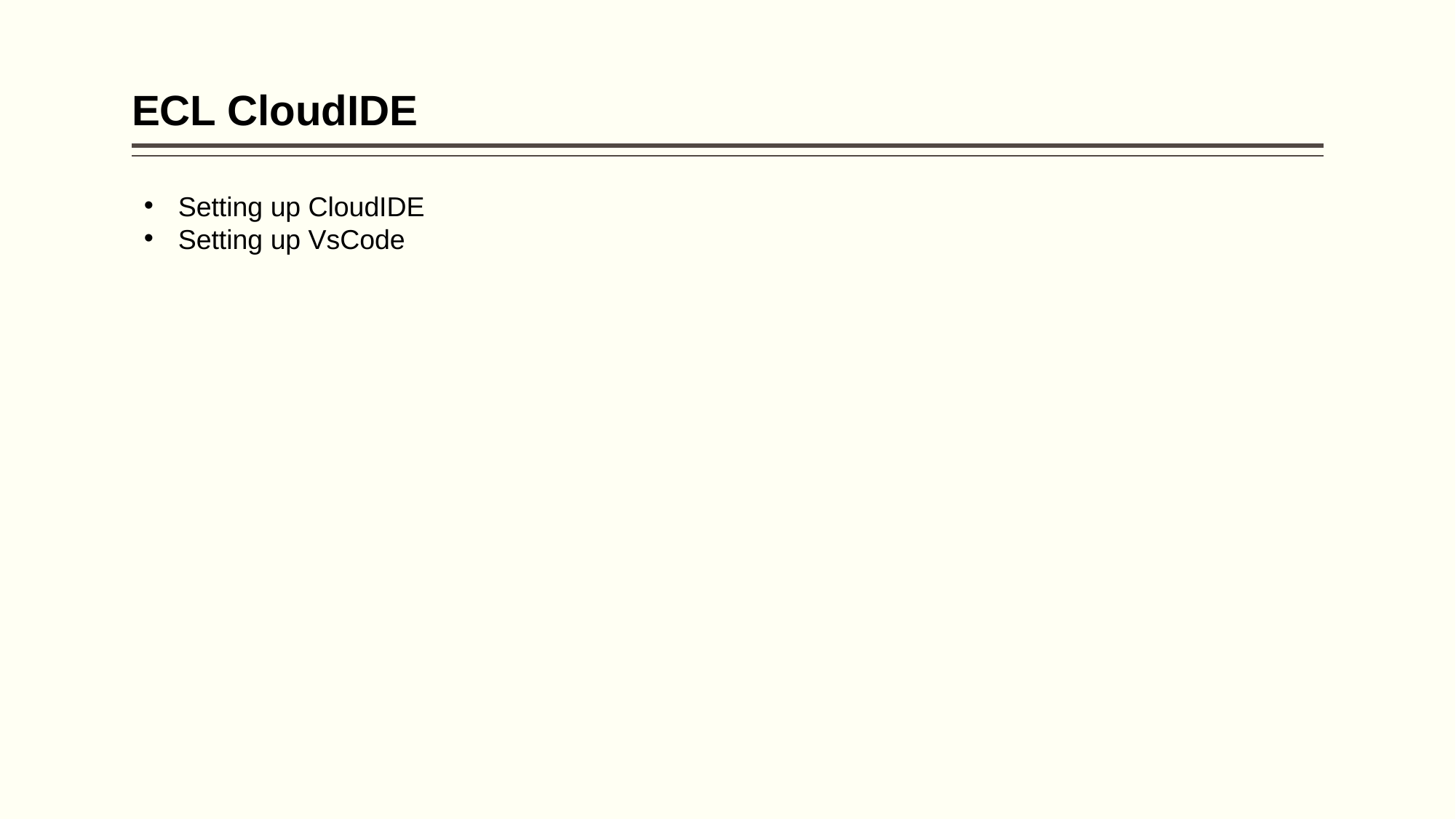

# ECL CloudIDE

Setting up CloudIDE
Setting up VsCode